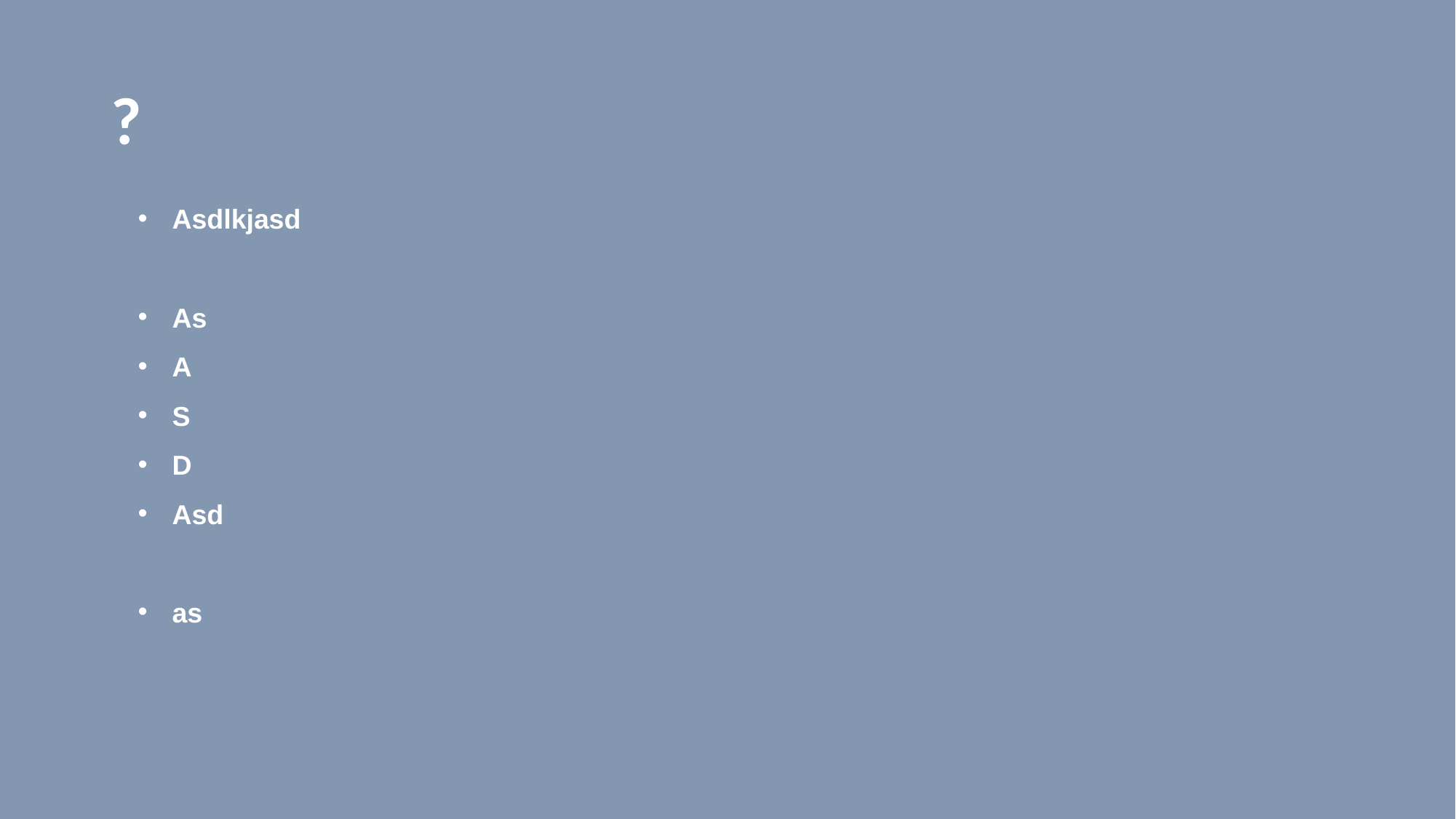

# ?
Asdlkjasd

As
A
S
D
Asd

as